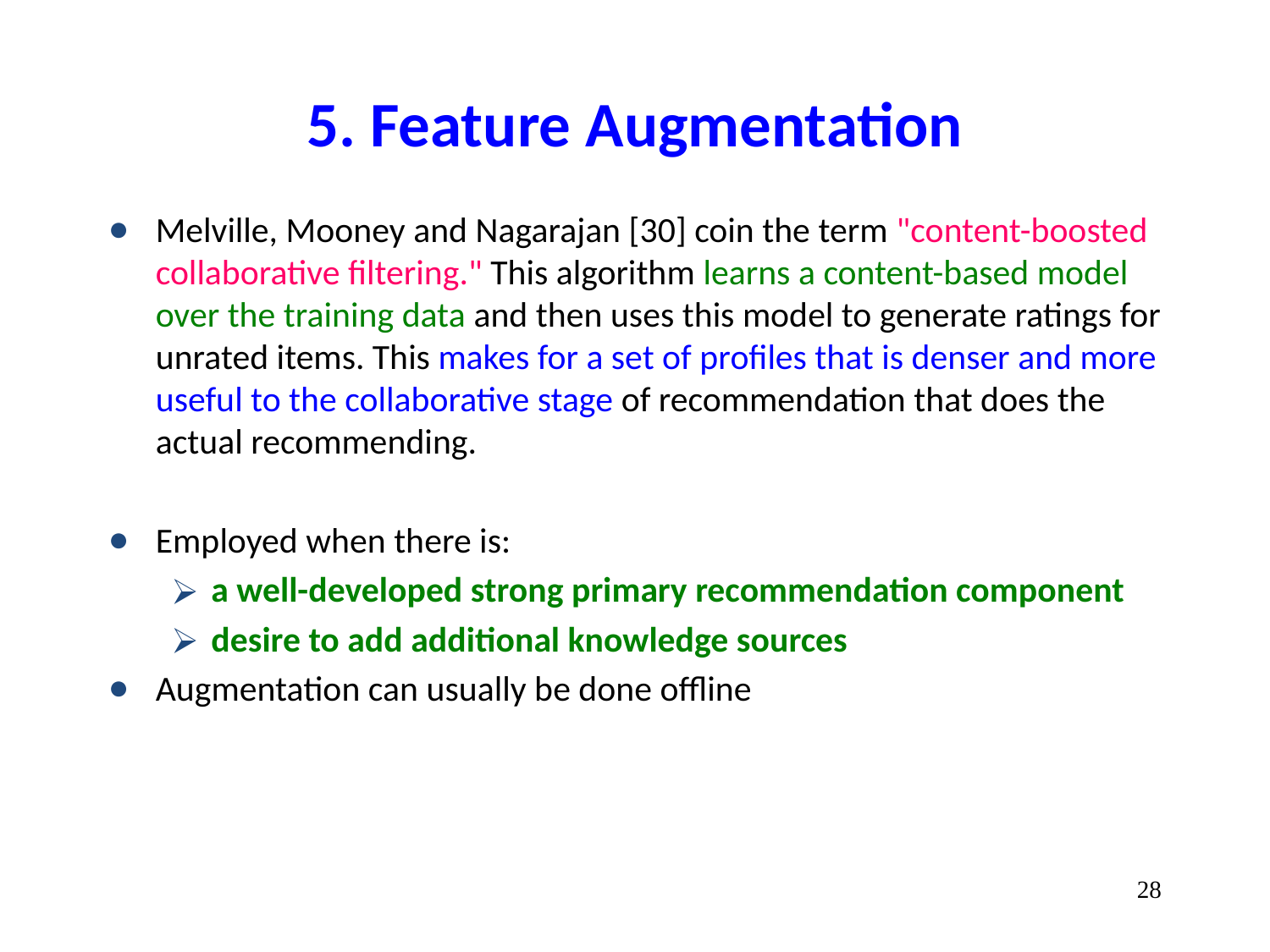

# 5. Feature Augmentation
Melville, Mooney and Nagarajan [30] coin the term "content-boosted collaborative filtering." This algorithm learns a content-based model over the training data and then uses this model to generate ratings for unrated items. This makes for a set of profiles that is denser and more useful to the collaborative stage of recommendation that does the actual recommending.

Employed when there is:
a well-developed strong primary recommendation component
desire to add additional knowledge sources
Augmentation can usually be done offline

28